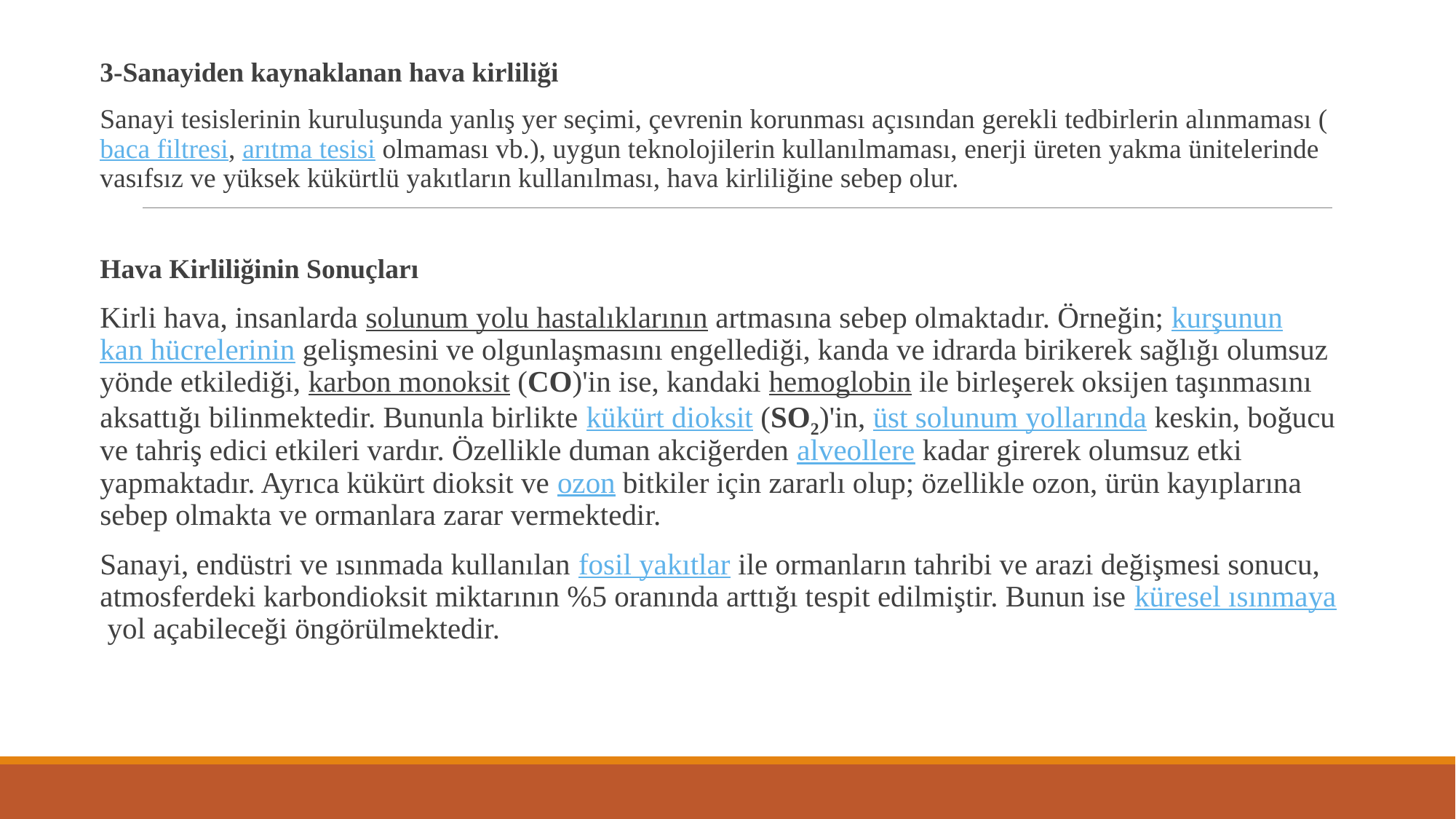

3-Sanayiden kaynaklanan hava kirliliği
Sanayi tesislerinin kuruluşunda yanlış yer seçimi, çevrenin korunması açısından gerekli tedbirlerin alınmaması (baca filtresi, arıtma tesisi olmaması vb.), uygun teknolojilerin kullanılmaması, enerji üreten yakma ünitelerinde vasıfsız ve yüksek kükürtlü yakıtların kullanılması, hava kirliliğine sebep olur.

Hava Kirliliğinin Sonuçları
Kirli hava, insanlarda solunum yolu hastalıklarının artmasına sebep olmaktadır. Örneğin; kurşunun kan hücrelerinin gelişmesini ve olgunlaşmasını engellediği, kanda ve idrarda birikerek sağlığı olumsuz yönde etkilediği, karbon monoksit (CO)'in ise, kandaki hemoglobin ile birleşerek oksijen taşınmasını aksattığı bilinmektedir. Bununla birlikte kükürt dioksit (SO2)'in, üst solunum yollarında keskin, boğucu ve tahriş edici etkileri vardır. Özellikle duman akciğerden alveollere kadar girerek olumsuz etki yapmaktadır. Ayrıca kükürt dioksit ve ozon bitkiler için zararlı olup; özellikle ozon, ürün kayıplarına sebep olmakta ve ormanlara zarar vermektedir.
Sanayi, endüstri ve ısınmada kullanılan fosil yakıtlar ile ormanların tahribi ve arazi değişmesi sonucu, atmosferdeki karbondioksit miktarının %5 oranında arttığı tespit edilmiştir. Bunun ise küresel ısınmaya yol açabileceği öngörülmektedir.